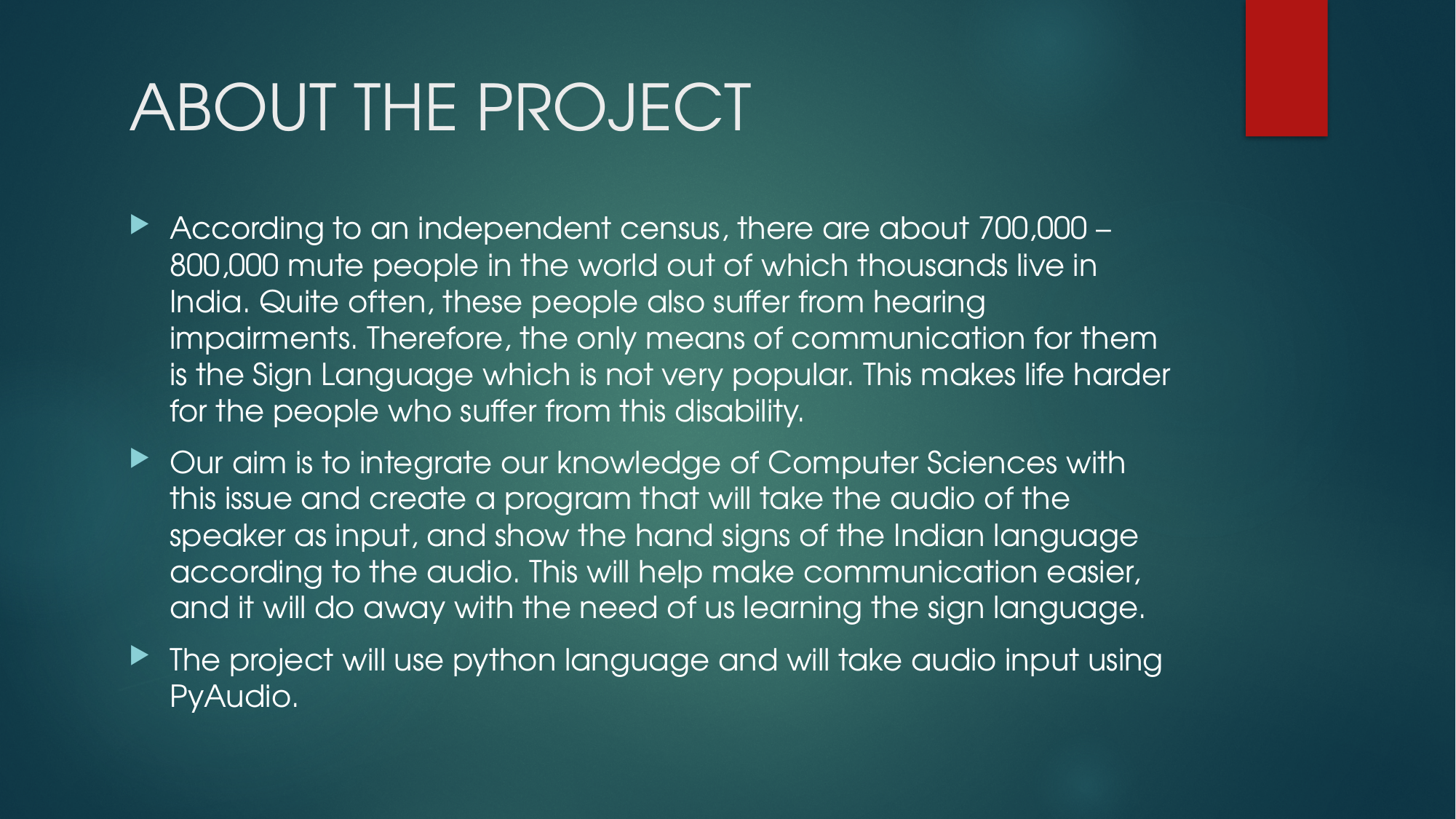

# ABOUT THE PROJECT
According to an independent census, there are about 700,000 – 800,000 mute people in the world out of which thousands live in India. Quite often, these people also suffer from hearing impairments. Therefore, the only means of communication for them is the Sign Language which is not very popular. This makes life harder for the people who suffer from this disability.
Our aim is to integrate our knowledge of Computer Sciences with this issue and create a program that will take the audio of the speaker as input, and show the hand signs of the Indian language according to the audio. This will help make communication easier, and it will do away with the need of us learning the sign language.
The project will use python language and will take audio input using PyAudio.